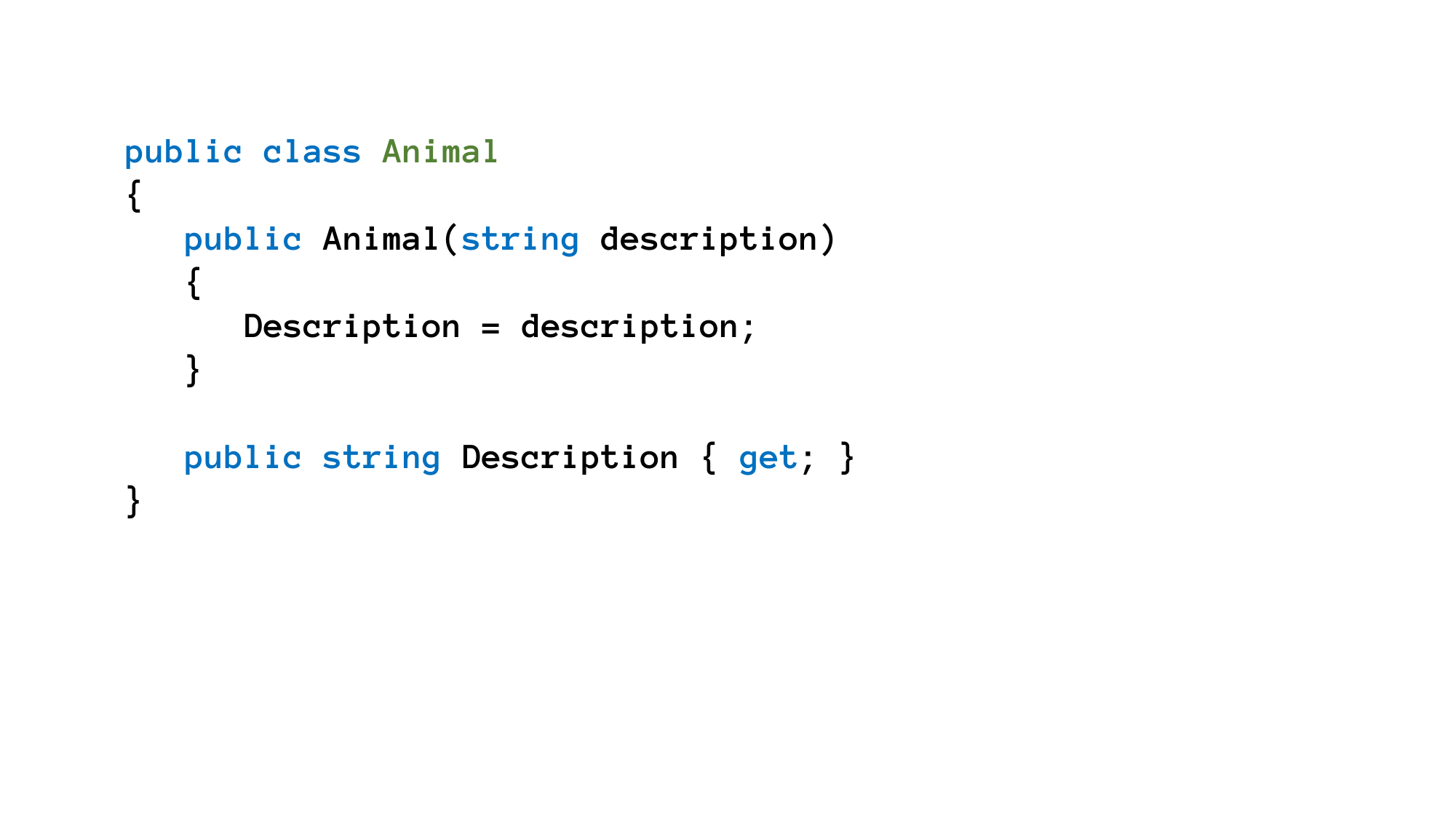

public class Animal
{
   public Animal(string description)
   {
      Description = description;
   }

   public string Description { get; }
}